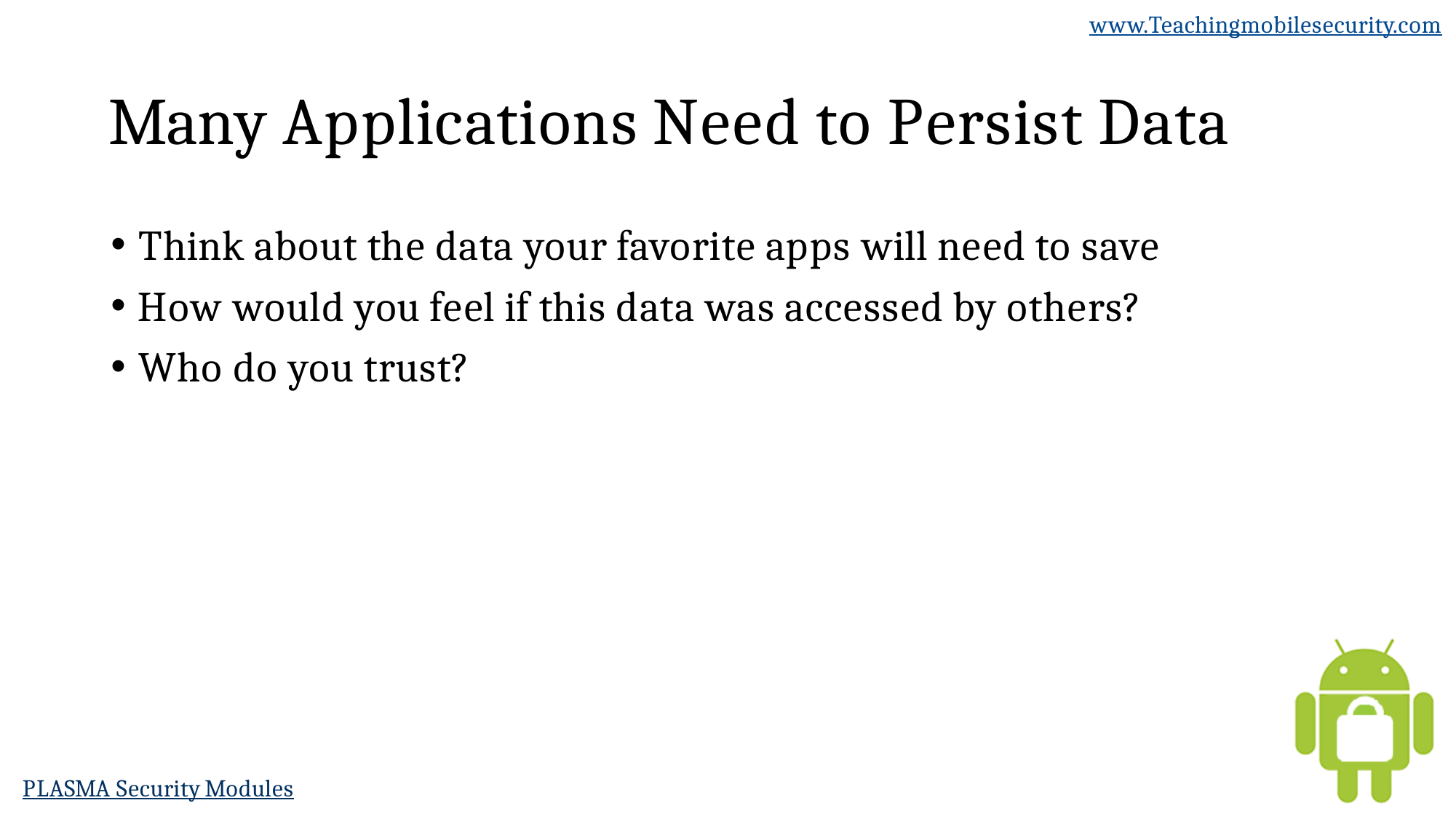

# Many Applications Need to Persist Data
Think about the data your favorite apps will need to save
How would you feel if this data was accessed by others?
Who do you trust?